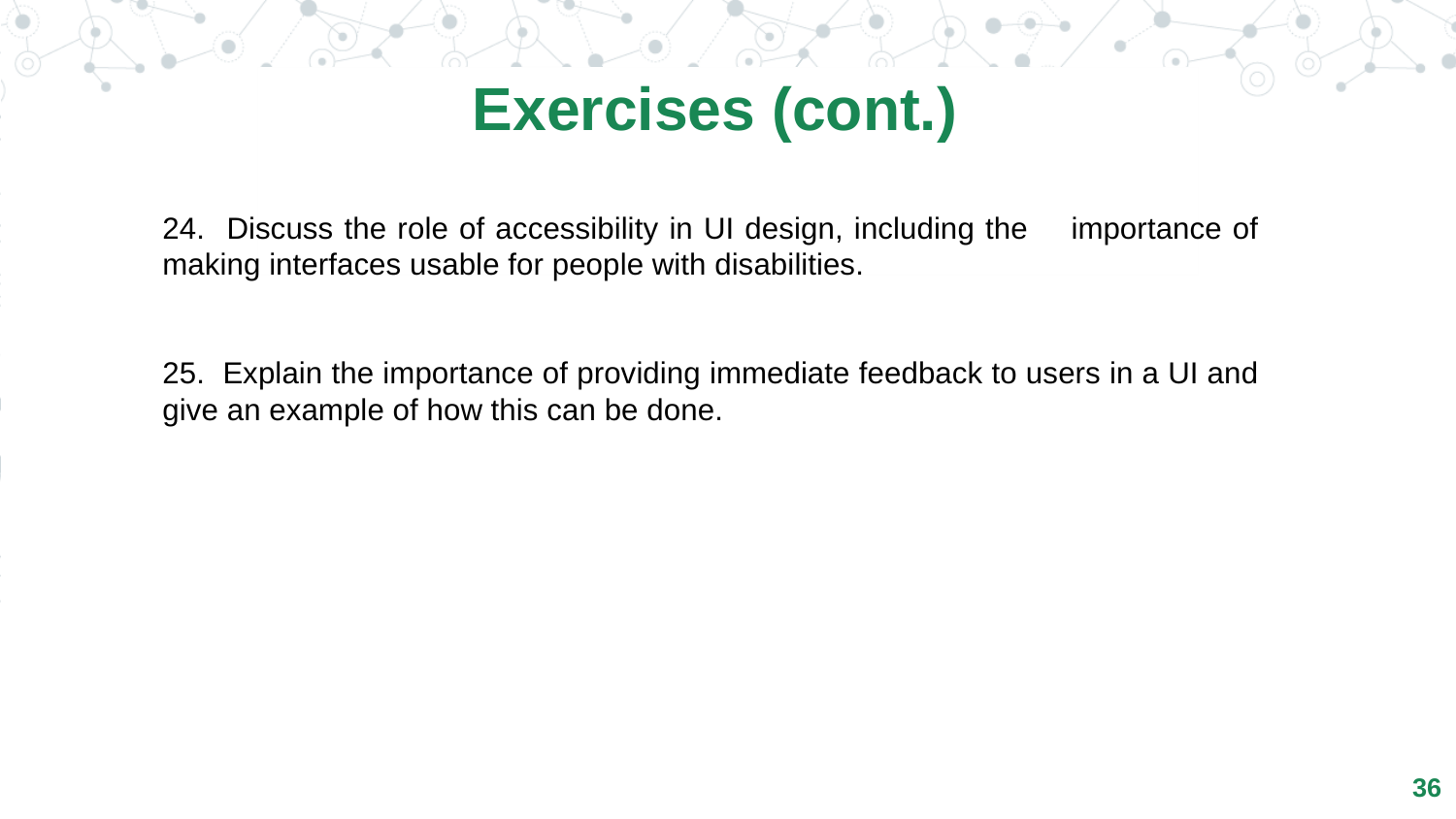

Exercises (cont.)

24.  Discuss the role of accessibility in UI design, including the    importance of making interfaces usable for people with disabilities.

25.  Explain the importance of providing immediate feedback to users in a UI and give an example of how this can be done.

36